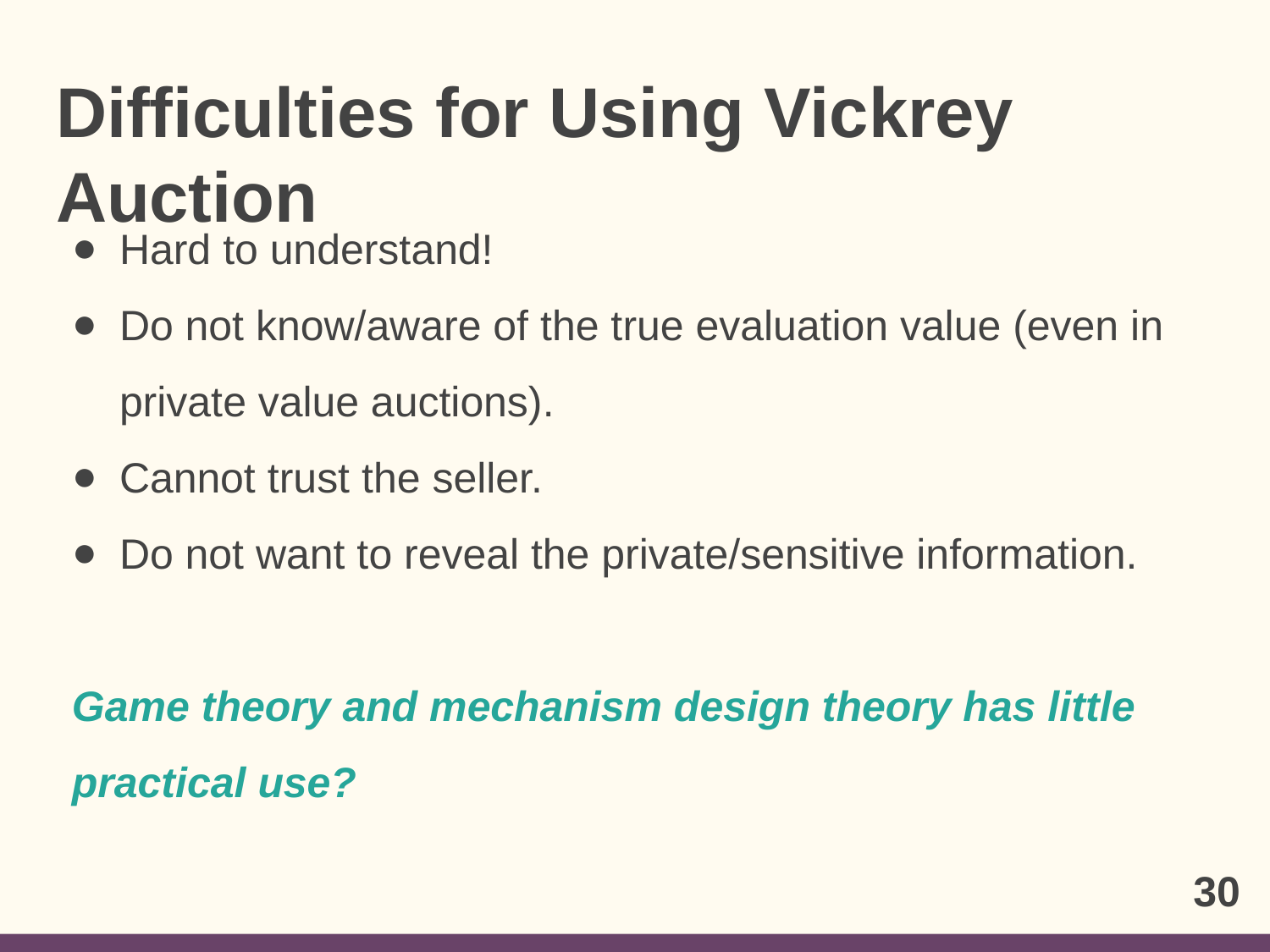

# Difficulties for Using Vickrey Auction
Hard to understand!
Do not know/aware of the true evaluation value (even in private value auctions).
Cannot trust the seller.
Do not want to reveal the private/sensitive information.

Game theory and mechanism design theory has little practical use?

30